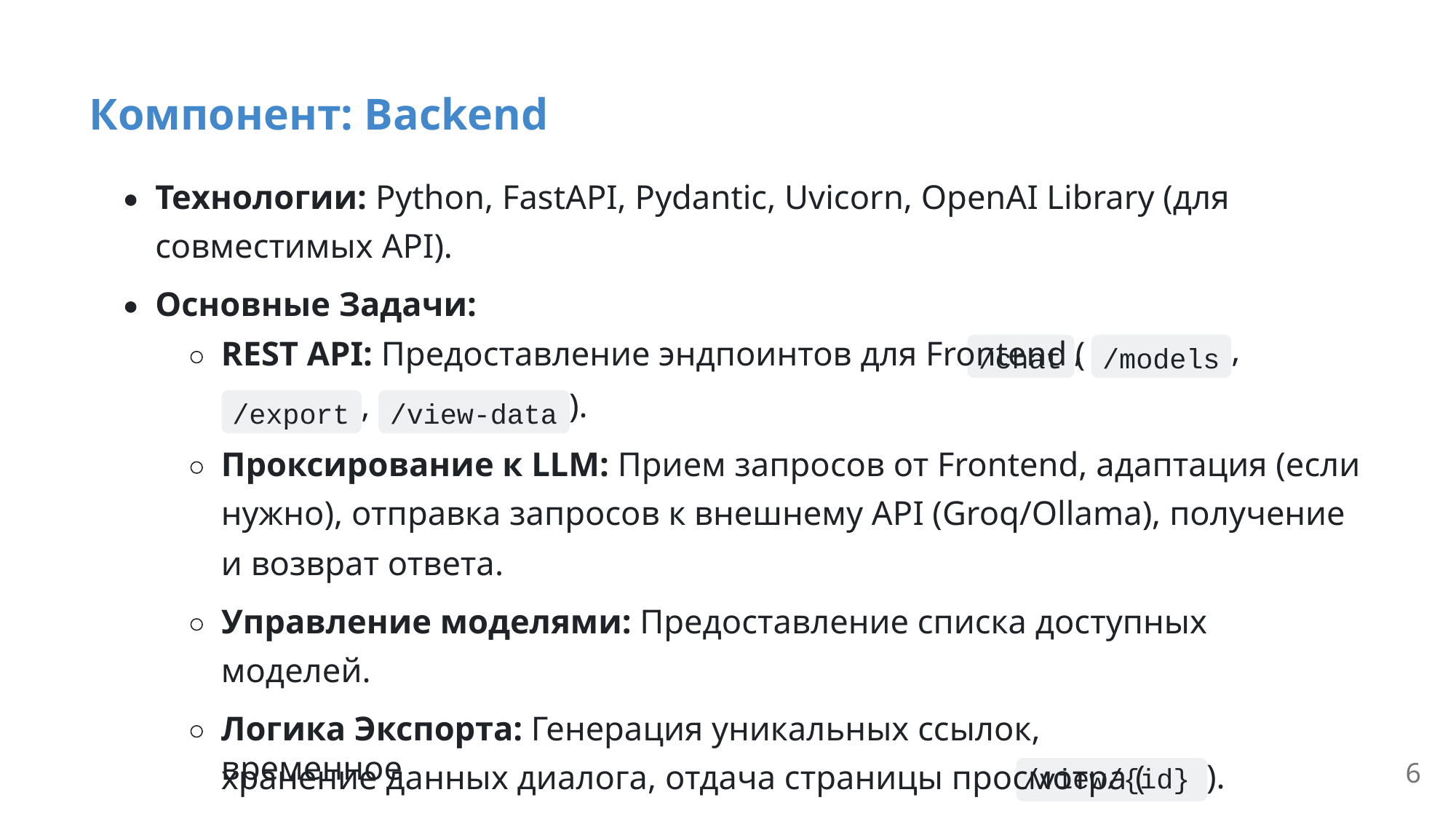

Компонент: Backend
Технологии: Python, FastAPI, Pydantic, Uvicorn, OpenAI Library (для

совместимых API).
Основные Задачи:

,
,
REST API: Предоставление эндпоинтов для Frontend (

/chat
/models

,
).

/export
/view-data
Проксирование к LLM: Прием запросов от Frontend, адаптация (если

нужно), отправка запросов к внешнему API (Groq/Ollama), получение
и возврат ответа.
Управление моделями: Предоставление списка доступных

моделей.
Логика Экспорта: Генерация уникальных ссылок, временное

).
6
хранение данных диалога, отдача страницы просмотра (

/view/{id}